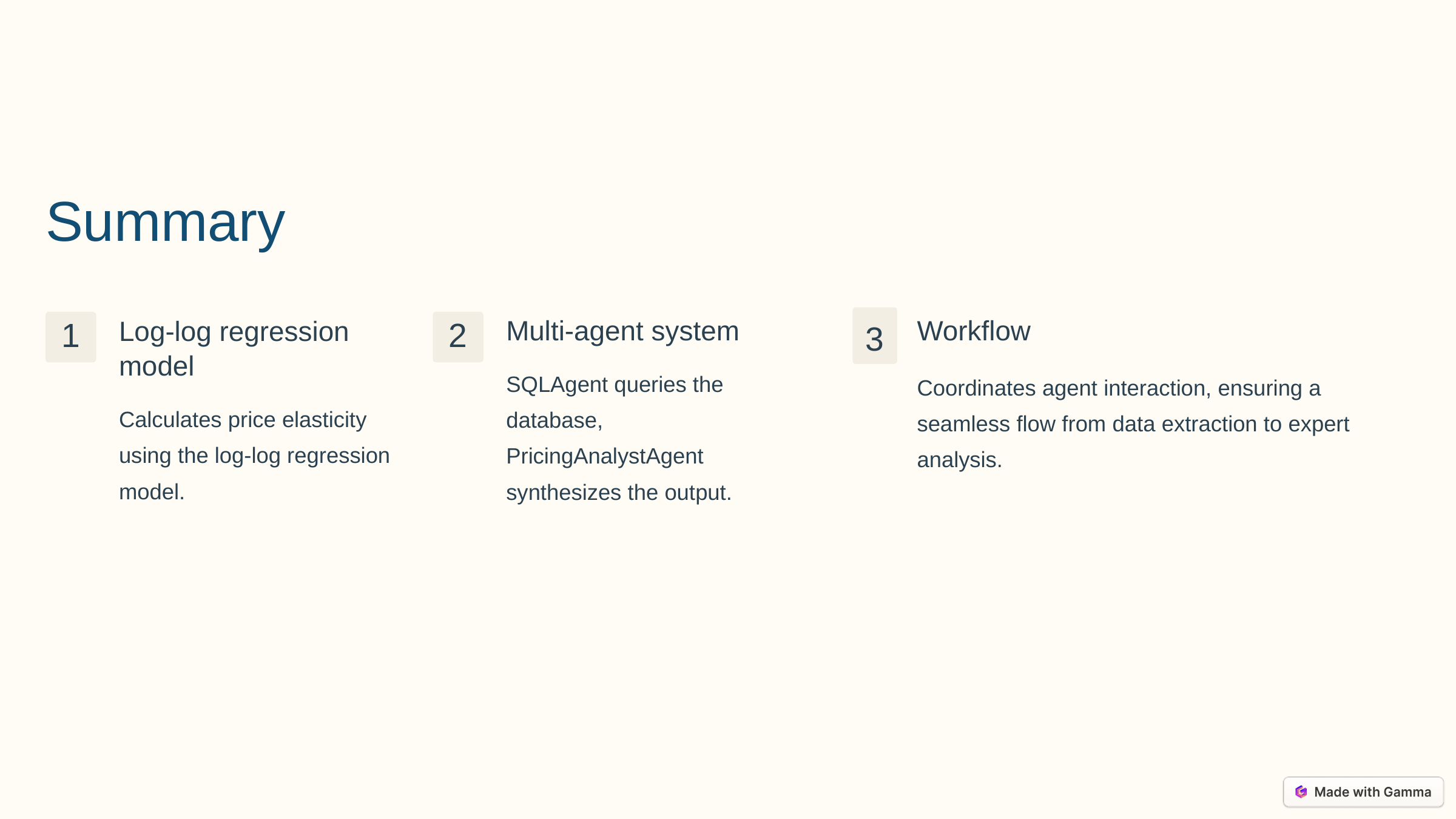

Summary

Workflow

Log-log regression model

Multi-agent system
1
2
3
SQLAgent queries the database, PricingAnalystAgent synthesizes the output.
Coordinates agent interaction, ensuring a seamless flow from data extraction to expert analysis.
Calculates price elasticity using the log-log regression model.